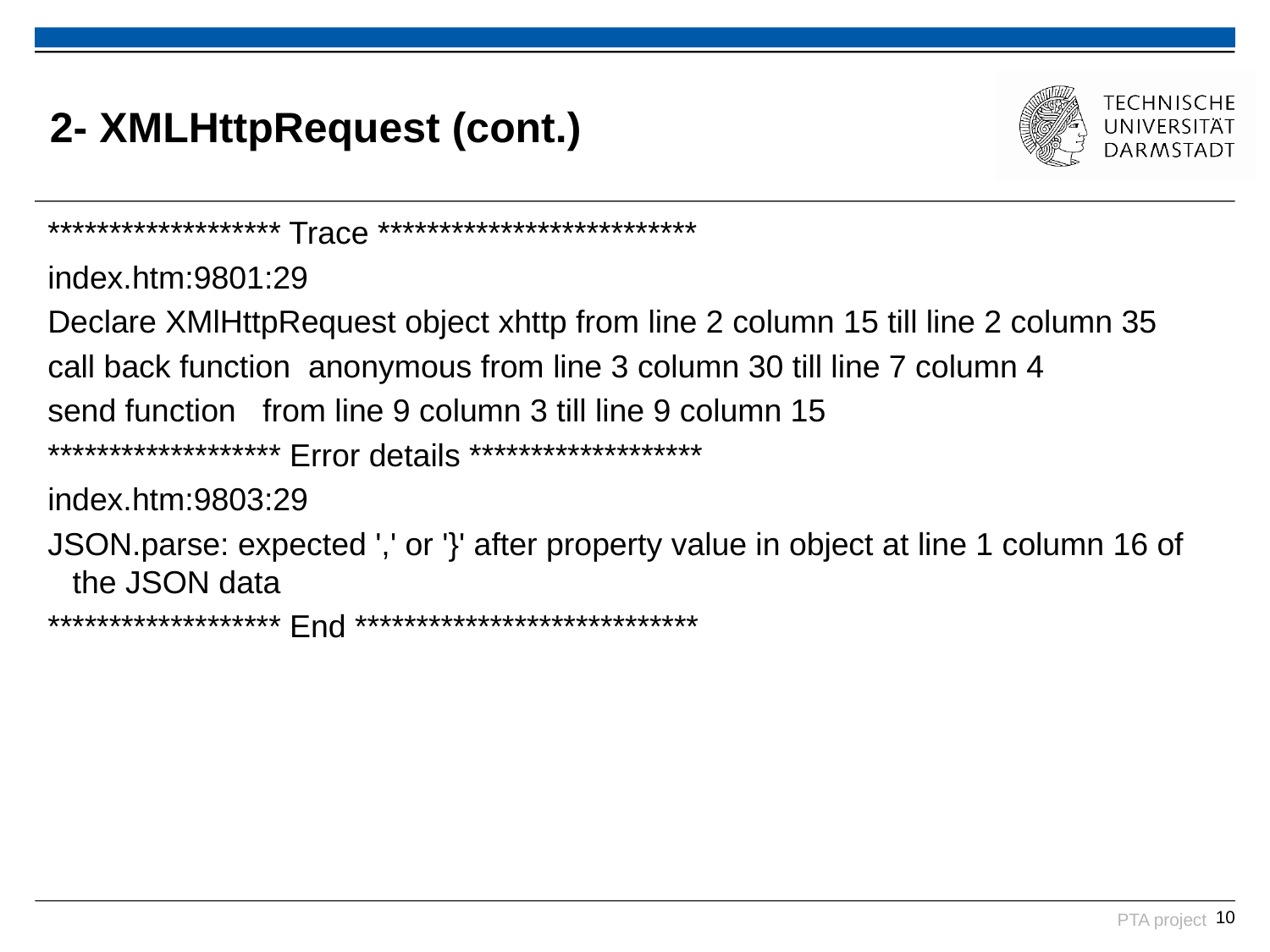

# 2- XMLHttpRequest (cont.)
******************* Trace **************************
index.htm:9801:29
Declare XMlHttpRequest object xhttp from line 2 column 15 till line 2 column 35
call back function  anonymous from line 3 column 30 till line 7 column 4
send function   from line 9 column 3 till line 9 column 15
******************* Error details *******************
index.htm:9803:29
JSON.parse: expected ',' or '}' after property value in object at line 1 column 16 of the JSON data
******************* End ****************************